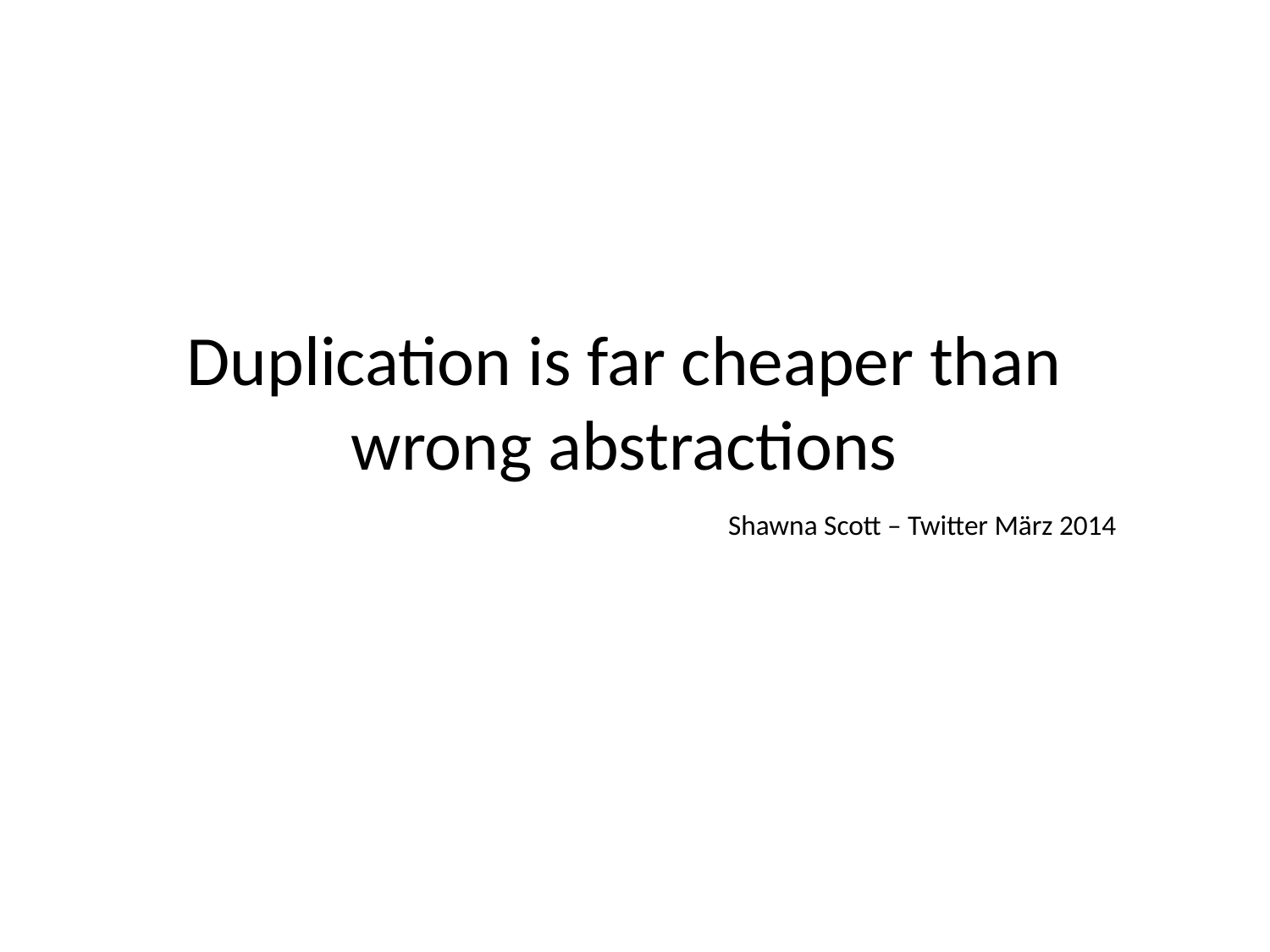

Duplication is far cheaper than wrong abstractions
Shawna Scott – Twitter März 2014